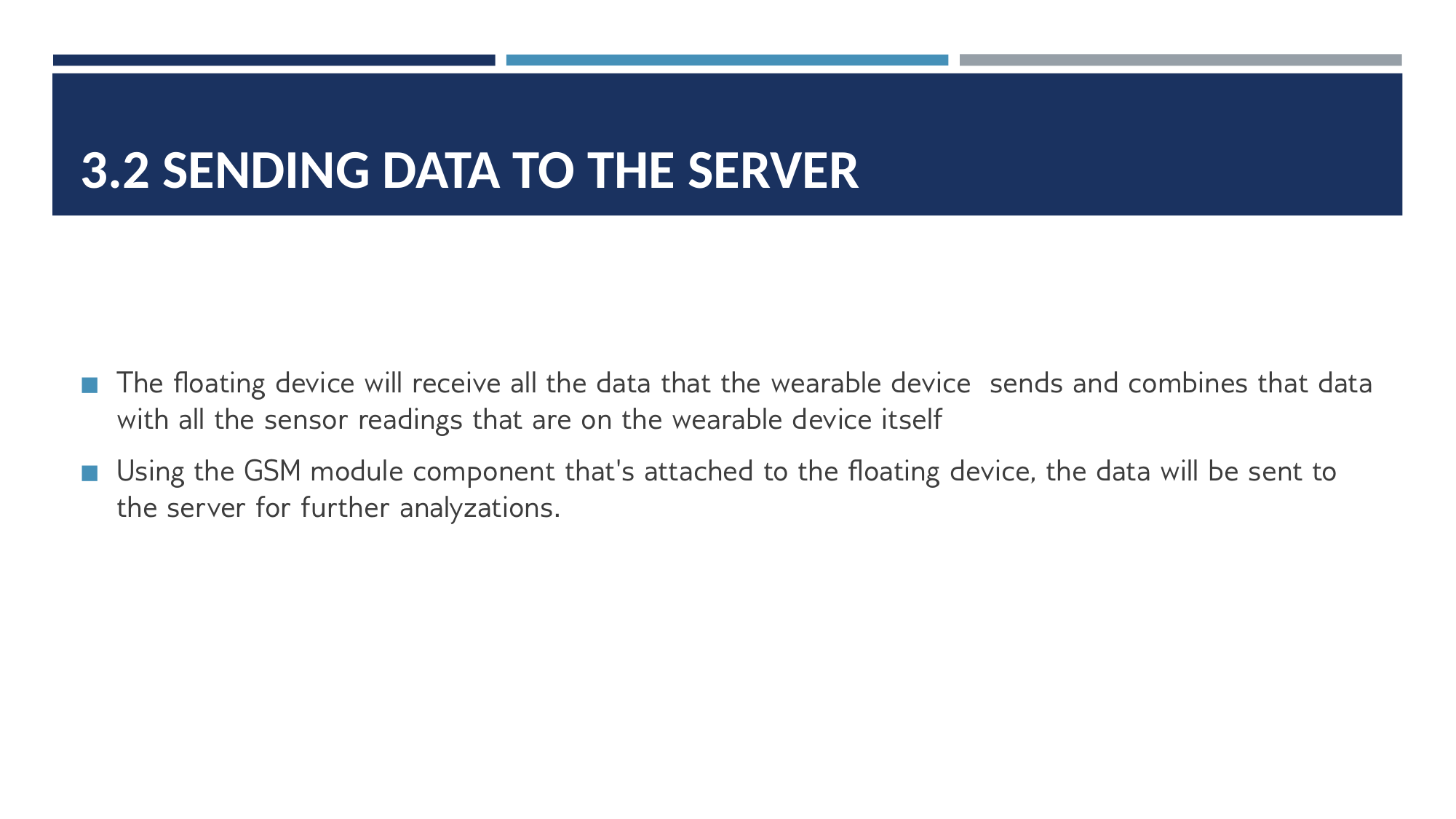

# 3.2 SENDING DATA TO THE SERVER

The floating device will receive all the data that the wearable device  sends and combines that data with all the sensor readings that are on the wearable device itself
Using the GSM module component that's attached to the floating device, the data will be sent to the server for further analyzations.